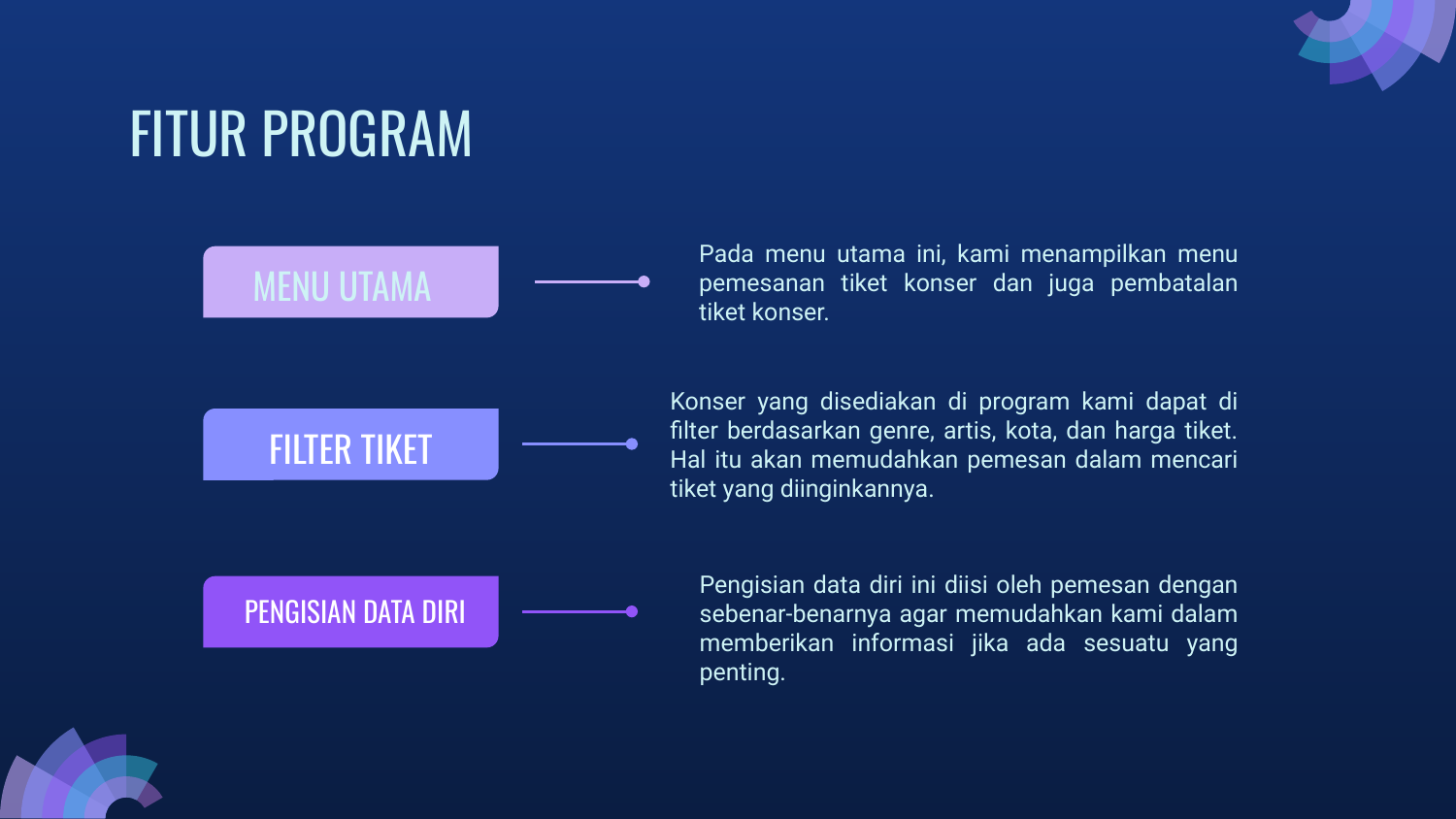

# FITUR PROGRAM
Pada menu utama ini, kami menampilkan menu pemesanan tiket konser dan juga pembatalan tiket konser.

MENU UTAMA
Konser yang disediakan di program kami dapat di filter berdasarkan genre, artis, kota, dan harga tiket. Hal itu akan memudahkan pemesan dalam mencari tiket yang diinginkannya.

FILTER TIKET

PENGISIAN DATA DIRI
Pengisian data diri ini diisi oleh pemesan dengan sebenar-benarnya agar memudahkan kami dalam memberikan informasi jika ada sesuatu yang penting.